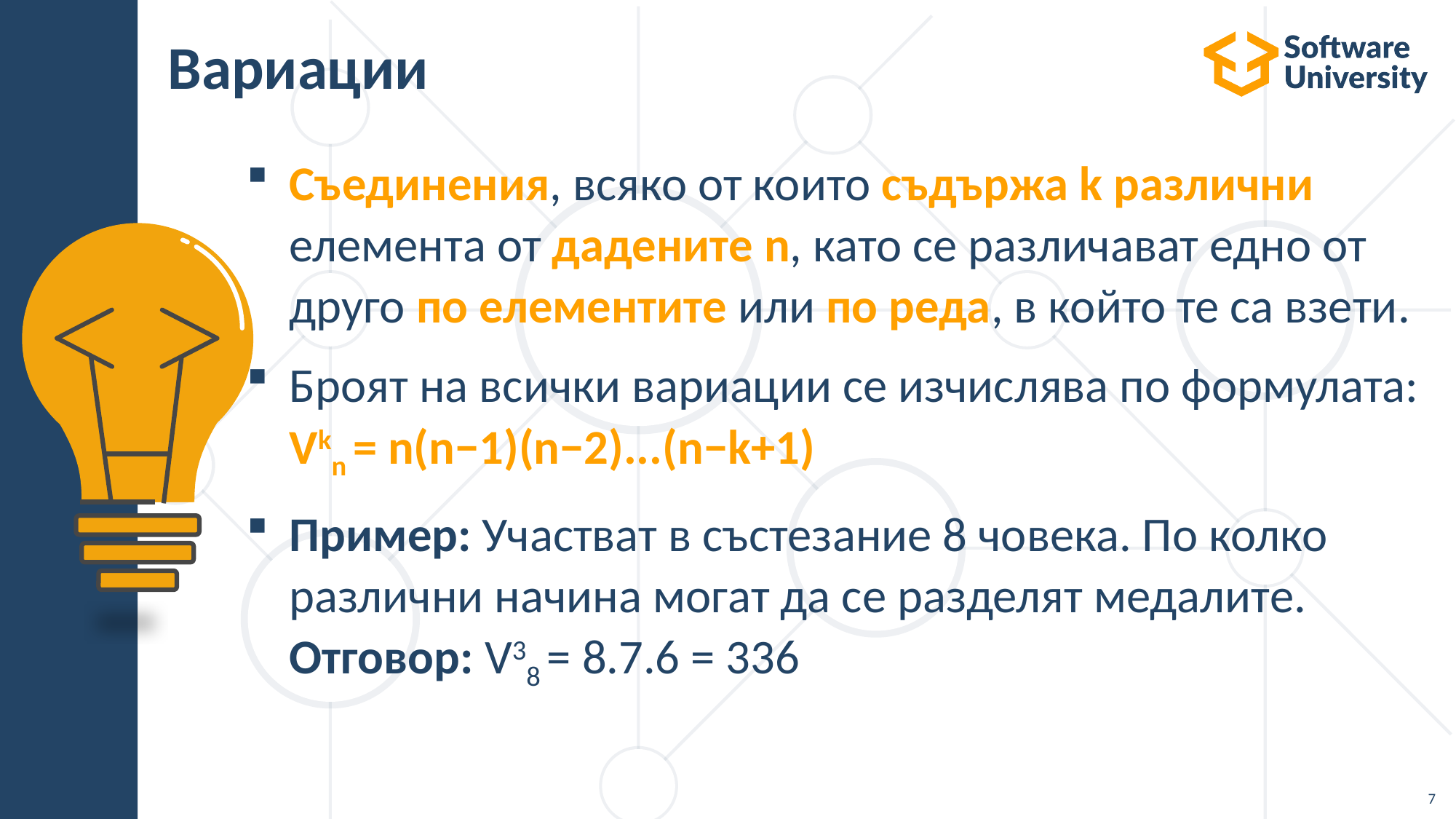

# Вариации
Съединения, всяко от които съдържа k различни елемента от дадените n, като се различават едно от друго по елементите или по реда, в който те са взети.
Броят на всички вариации се изчислява по формулата: Vkn = n(n−1)(n−2)...(n−k+1)
Пример: Участват в състезание 8 човека. По колко различни начина могат да се разделят медалите.
Отговор: V38 ​= 8.7.6 = 336
7